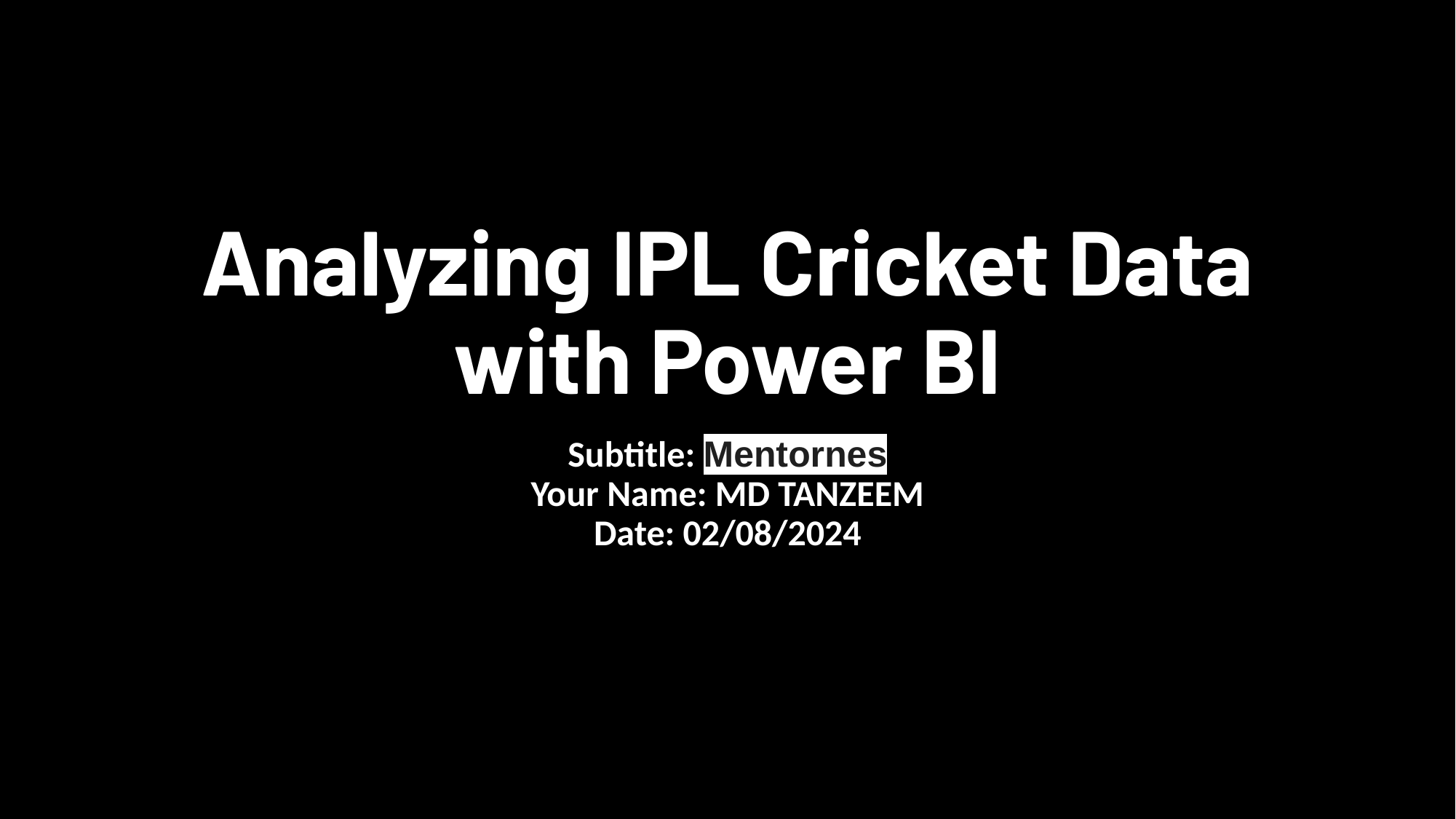

# Analyzing IPL Cricket Data with Power BI
Subtitle: Mentornes
Your Name: MD TANZEEM
Date: 02/08/2024